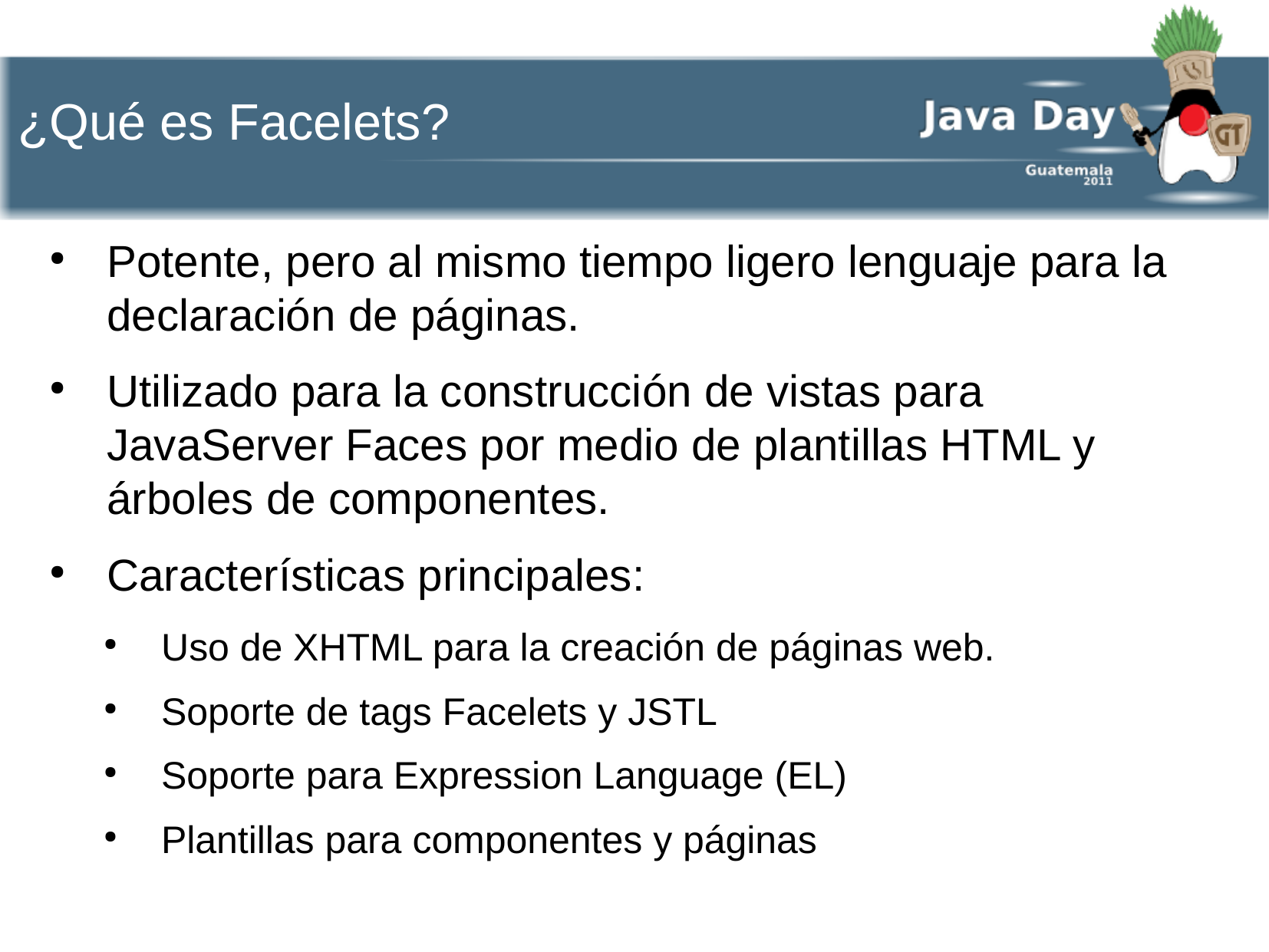

¿Qué es Facelets?
Potente, pero al mismo tiempo ligero lenguaje para la declaración de páginas.
Utilizado para la construcción de vistas para JavaServer Faces por medio de plantillas HTML y árboles de componentes.
Características principales:
Uso de XHTML para la creación de páginas web.
Soporte de tags Facelets y JSTL
Soporte para Expression Language (EL)
Plantillas para componentes y páginas